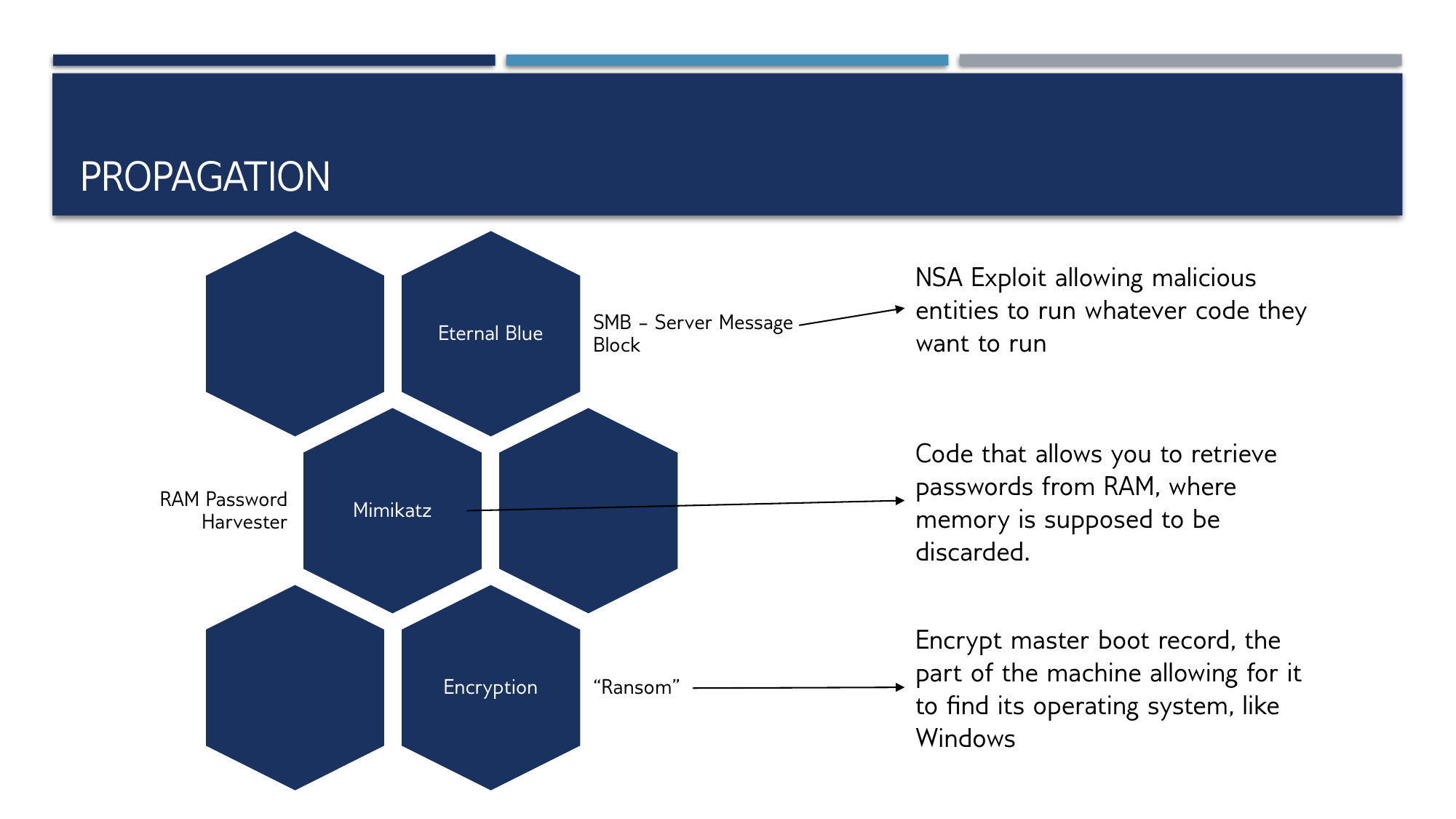

# Propagation
Eternal Blue
SMB – Server Message Block

Mimikatz
RAM Password Harvester

Encryption
“Ransom”

NSA Exploit allowing malicious entities to run whatever code they want to run
Code that allows you to retrieve passwords from RAM, where memory is supposed to be discarded.
Encrypt master boot record, the part of the machine allowing for it to find its operating system, like Windows